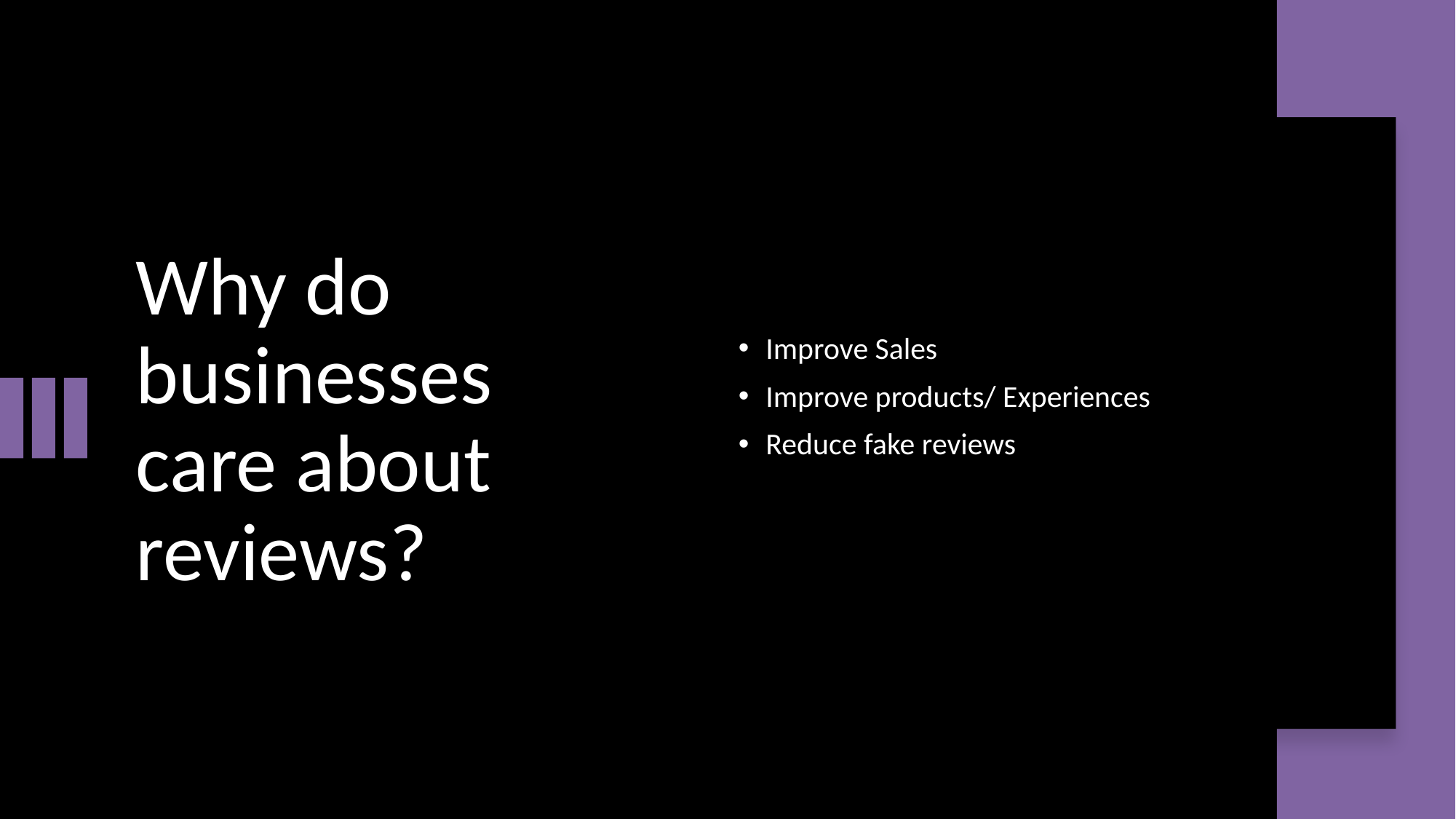

# Why do businesses care about reviews?
Improve Sales
Improve products/ Experiences
Reduce fake reviews